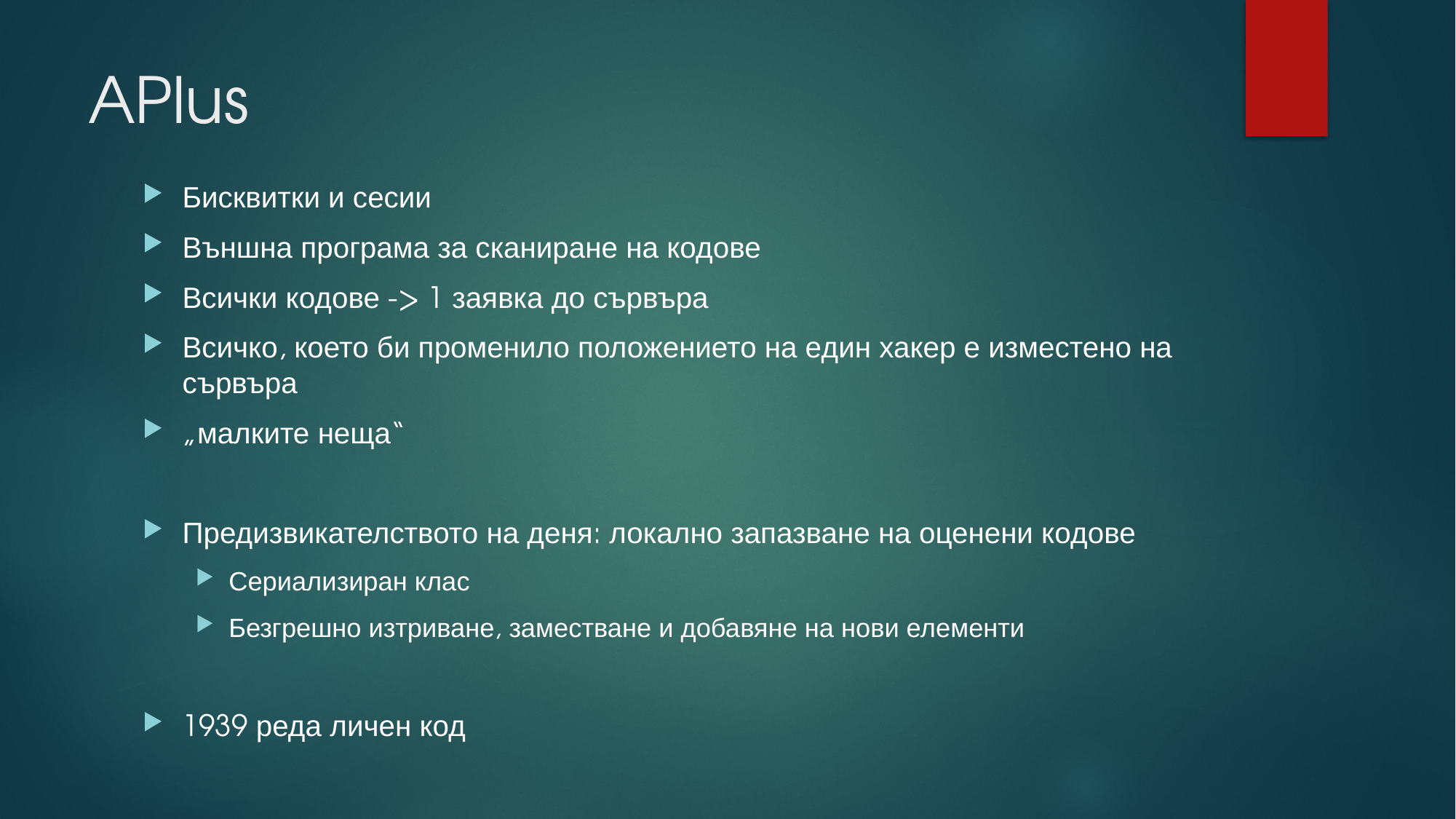

# APlus
Бисквитки и сесии
Външна програма за сканиране на кодове
Всички кодове -> 1 заявка до сървъра
Всичко, което би променило положението на един хакер е изместено на сървъра
„малките неща“

Предизвикателството на деня: локално запазване на оценени кодове
Сериализиран клас
Безгрешно изтриване, заместване и добавяне на нови елементи

1939 реда личен код